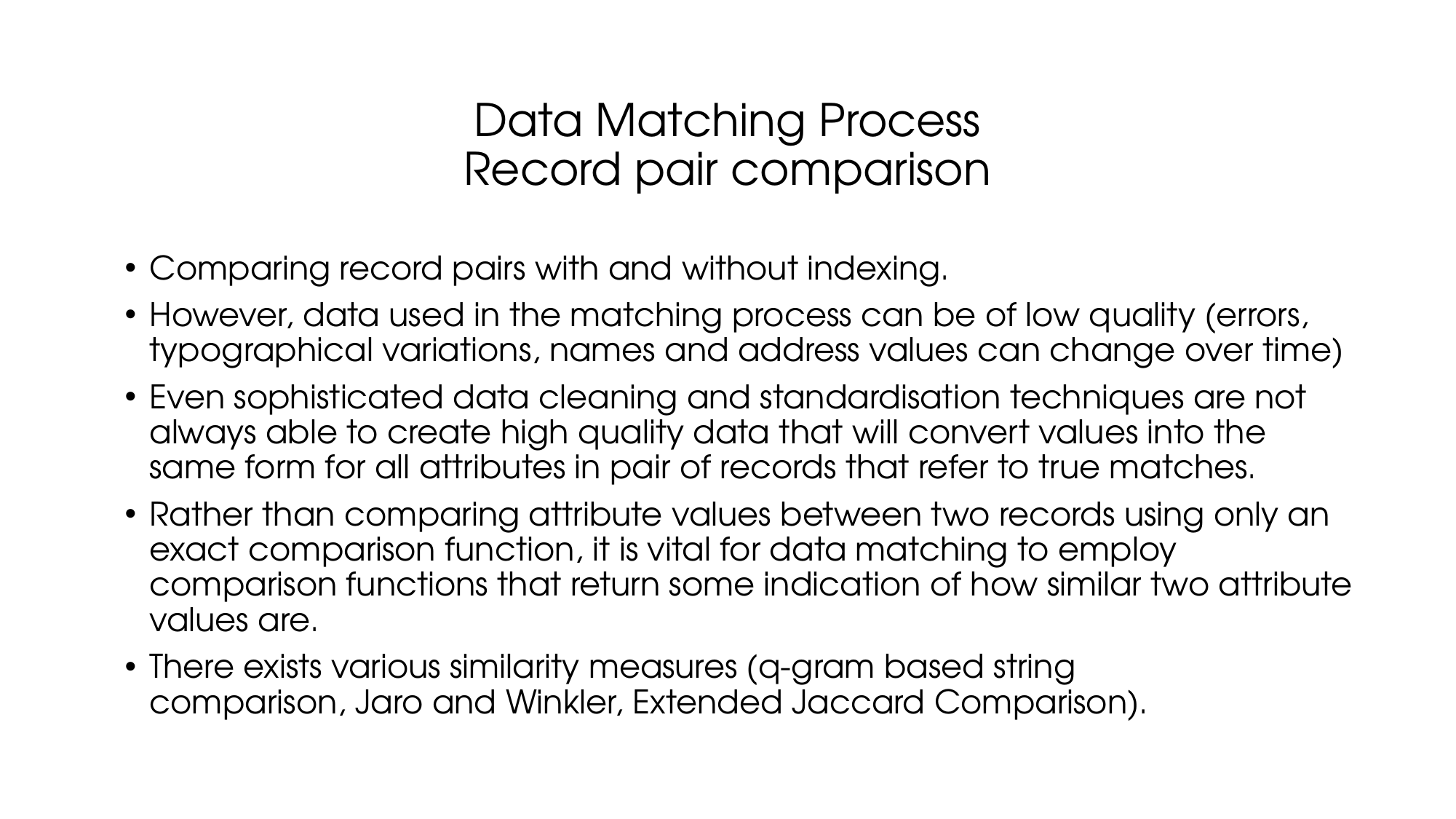

# Data Matching Process Record pair comparison

Comparing record pairs with and without indexing.
However, data used in the matching process can be of low quality (errors, typographical variations, names and address values can change over time)
Even sophisticated data cleaning and standardisation techniques are not always able to create high quality data that will convert values into the same form for all attributes in pair of records that refer to true matches.
Rather than comparing attribute values between two records using only an exact comparison function, it is vital for data matching to employ comparison functions that return some indication of how similar two attribute values are.
There exists various similarity measures (q-gram based string comparison, Jaro and Winkler, Extended Jaccard Comparison).